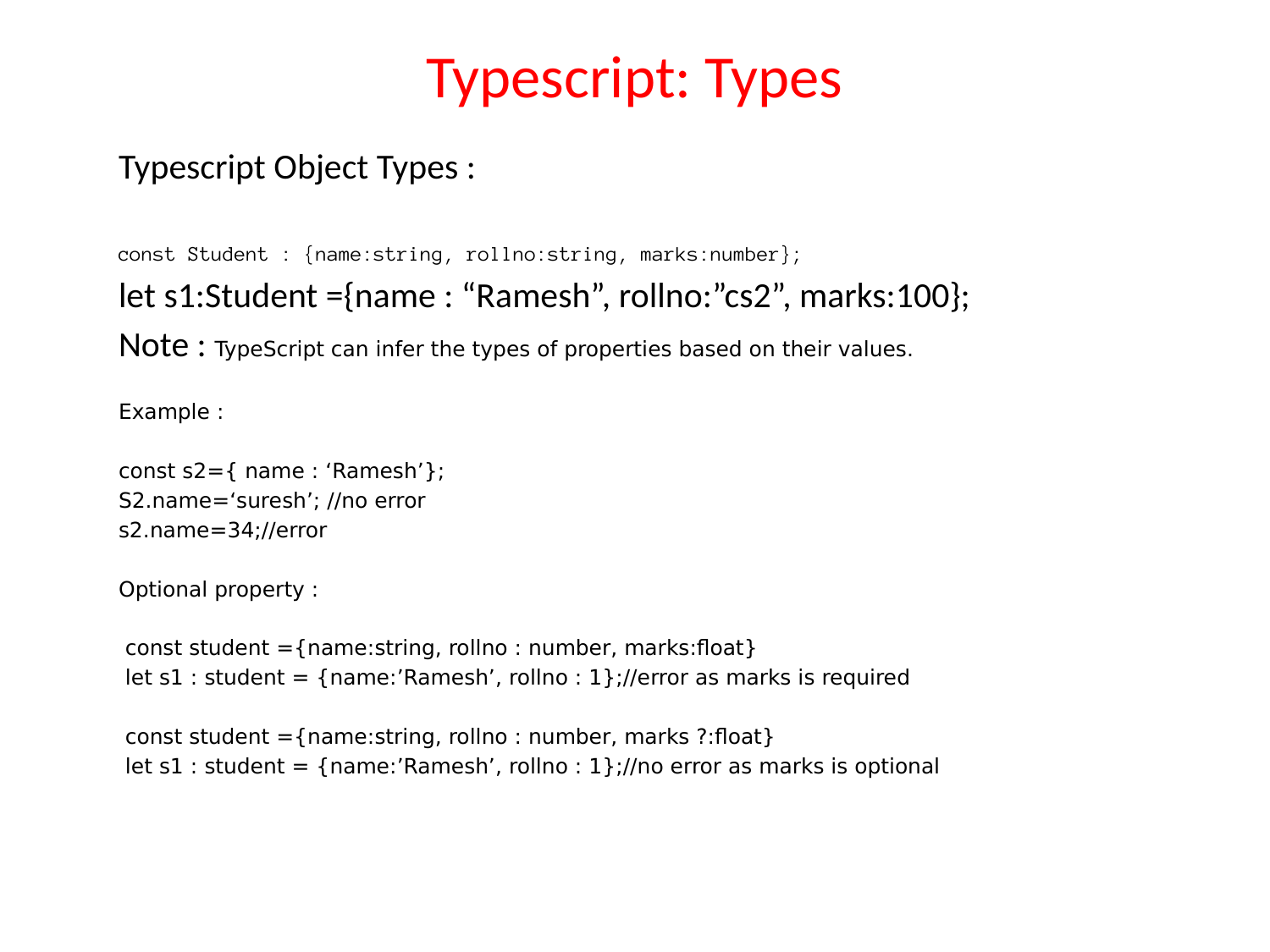

# Typescript: Types
Typescript Object Types :

const Student : {name:string, rollno:string, marks:number};
let s1:Student ={name : “Ramesh”, rollno:”cs2”, marks:100};
Note : TypeScript can infer the types of properties based on their values.

Example :

const s2={ name : ‘Ramesh’};
S2.name=‘suresh’; //no error
s2.name=34;//error

Optional property :

 const student ={name:string, rollno : number, marks:float}
 let s1 : student = {name:’Ramesh’, rollno : 1};//error as marks is required

 const student ={name:string, rollno : number, marks ?:float}
 let s1 : student = {name:’Ramesh’, rollno : 1};//no error as marks is optional